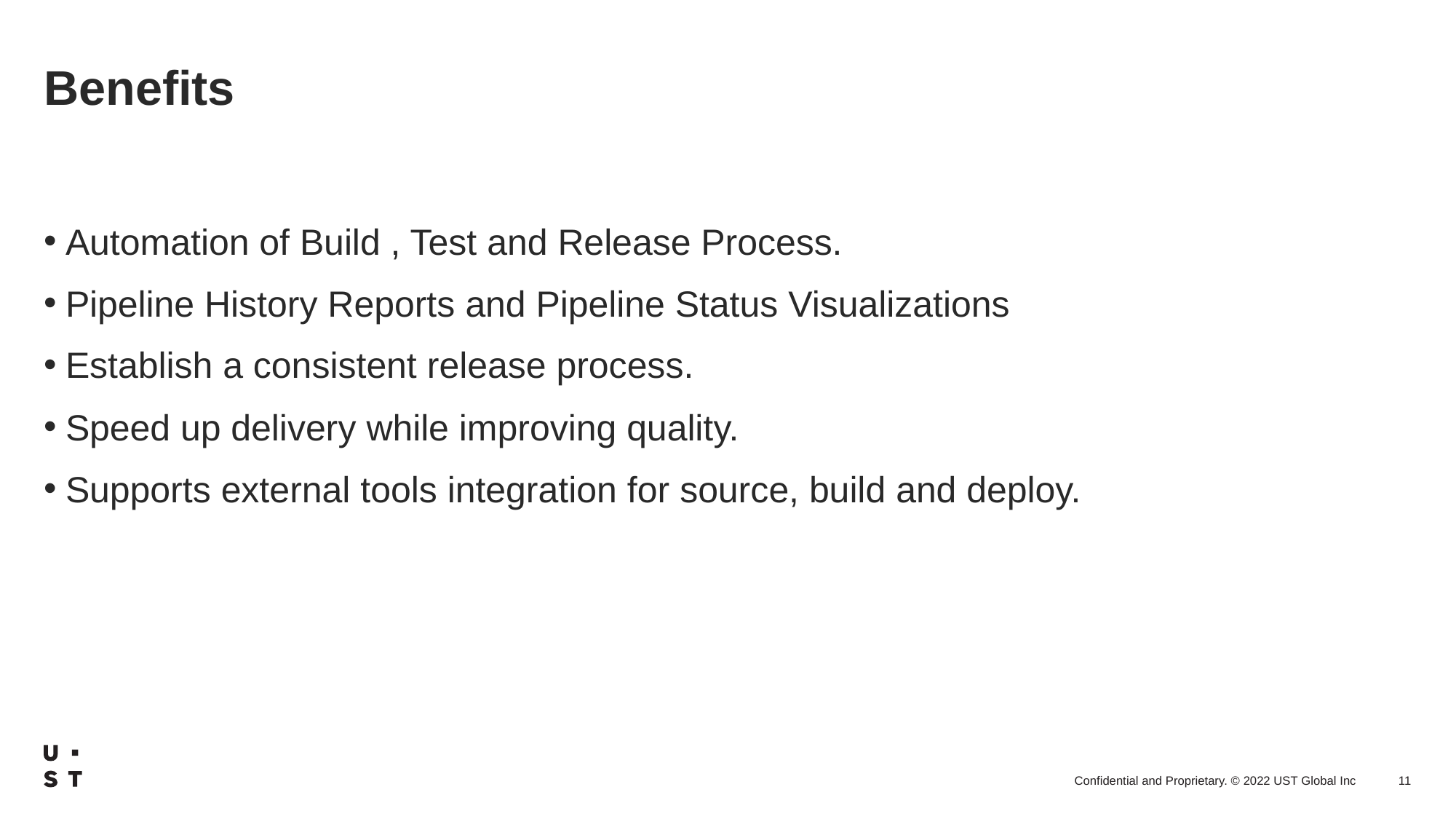

# Benefits
Automation of Build , Test and Release Process.
Pipeline History Reports and Pipeline Status Visualizations
Establish a consistent release process.
Speed up delivery while improving quality.
Supports external tools integration for source, build and deploy.